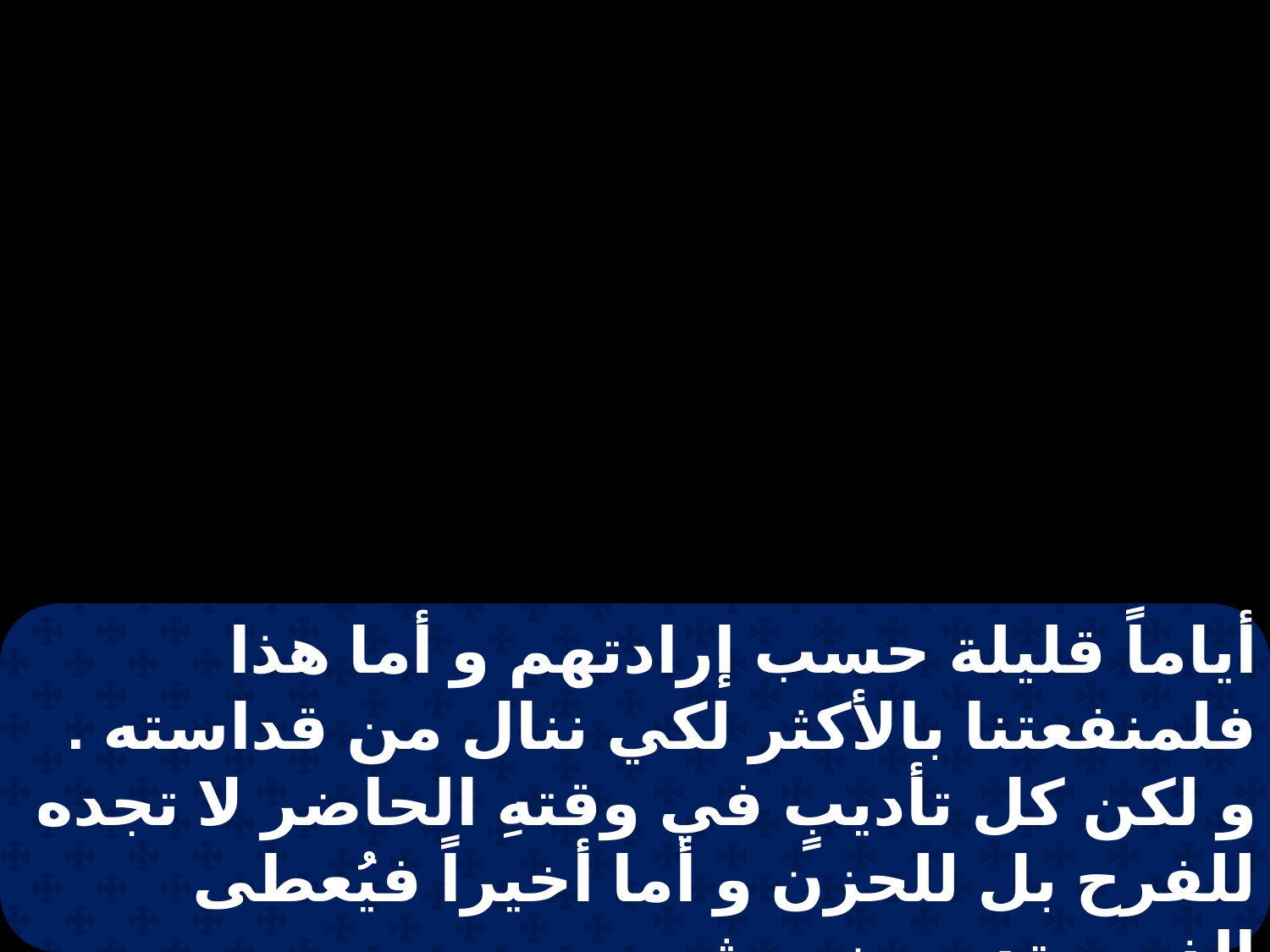

أياماً قليلة حسب إرادتهم و أما هذا فلمنفعتنا بالأكثر لكي ننال من قداسته . و لكن كل تأديبٍ في وقتهِ الحاضر لا تجده للفرح بل للحزن و أما أخيراً فيُعطى الذين يتدربون به ثمر بر